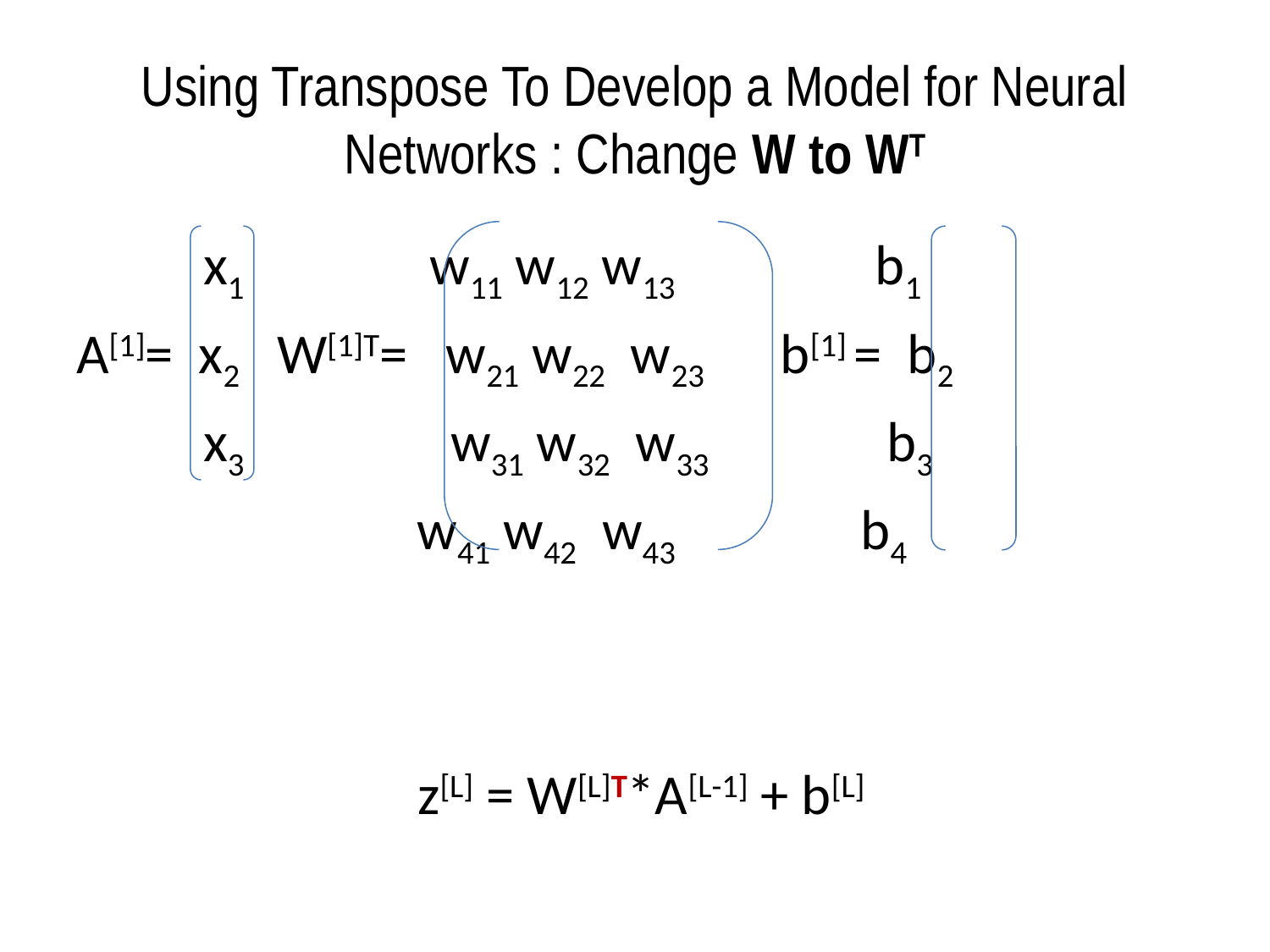

# Using Transpose To Develop a Model for Neural Networks : Change W to WT

          x1                         w11 w12 w13                           b1
A[1]=  x2     W[1]T=   w21 w22  w23      b[1] =  b2
          x3                    w31 w32  w33                        b3
                                              w41 w42  w43                         b4

 z[L] = W[L]T*A[L-1] + b[L]